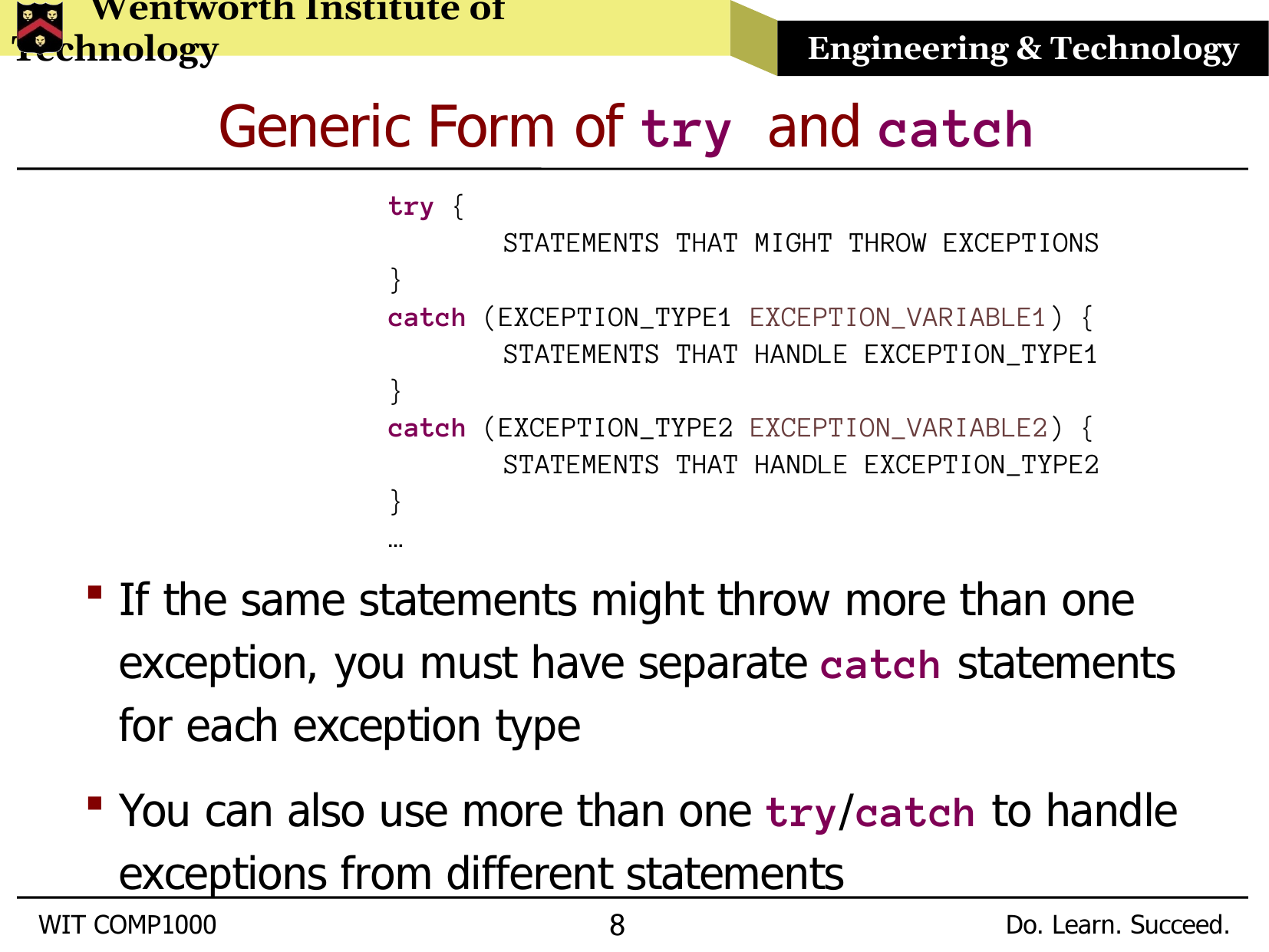

# Generic Form of try and catch
		try {
			STATEMENTS THAT MIGHT THROW EXCEPTIONS
		}
		catch (EXCEPTION_TYPE1 EXCEPTION_VARIABLE1) {
			STATEMENTS THAT HANDLE EXCEPTION_TYPE1
		}
		catch (EXCEPTION_TYPE2 EXCEPTION_VARIABLE2) {
			STATEMENTS THAT HANDLE EXCEPTION_TYPE2
		}
		…

If the same statements might throw more than one exception, you must have separate catch statements for each exception type
You can also use more than one try/catch to handle exceptions from different statements